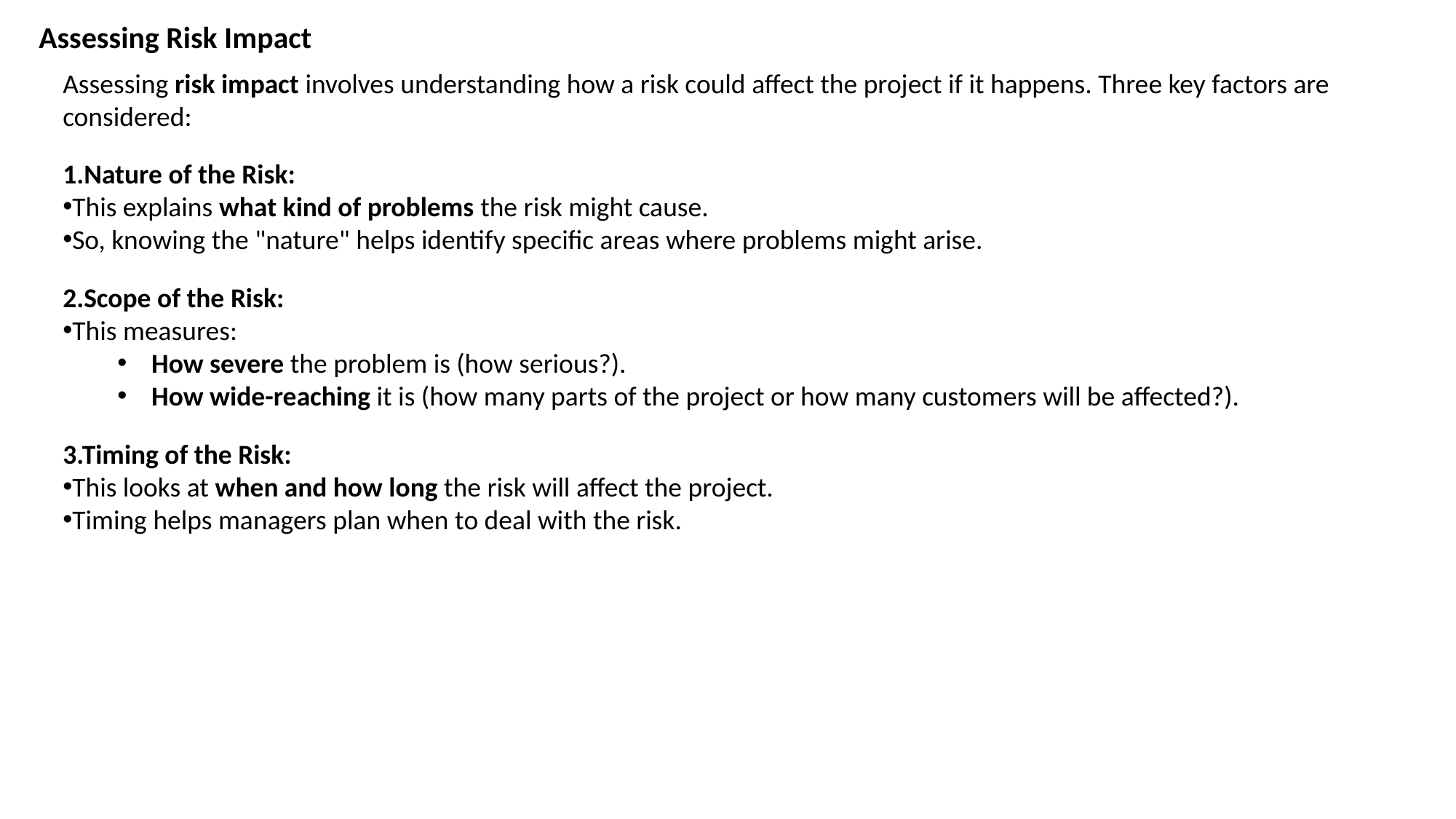

Assessing Risk Impact
Assessing risk impact involves understanding how a risk could affect the project if it happens. Three key factors are considered:
1.Nature of the Risk:
This explains what kind of problems the risk might cause.
So, knowing the "nature" helps identify specific areas where problems might arise.
2.Scope of the Risk:
This measures:
How severe the problem is (how serious?).
How wide-reaching it is (how many parts of the project or how many customers will be affected?).
3.Timing of the Risk:
This looks at when and how long the risk will affect the project.
Timing helps managers plan when to deal with the risk.